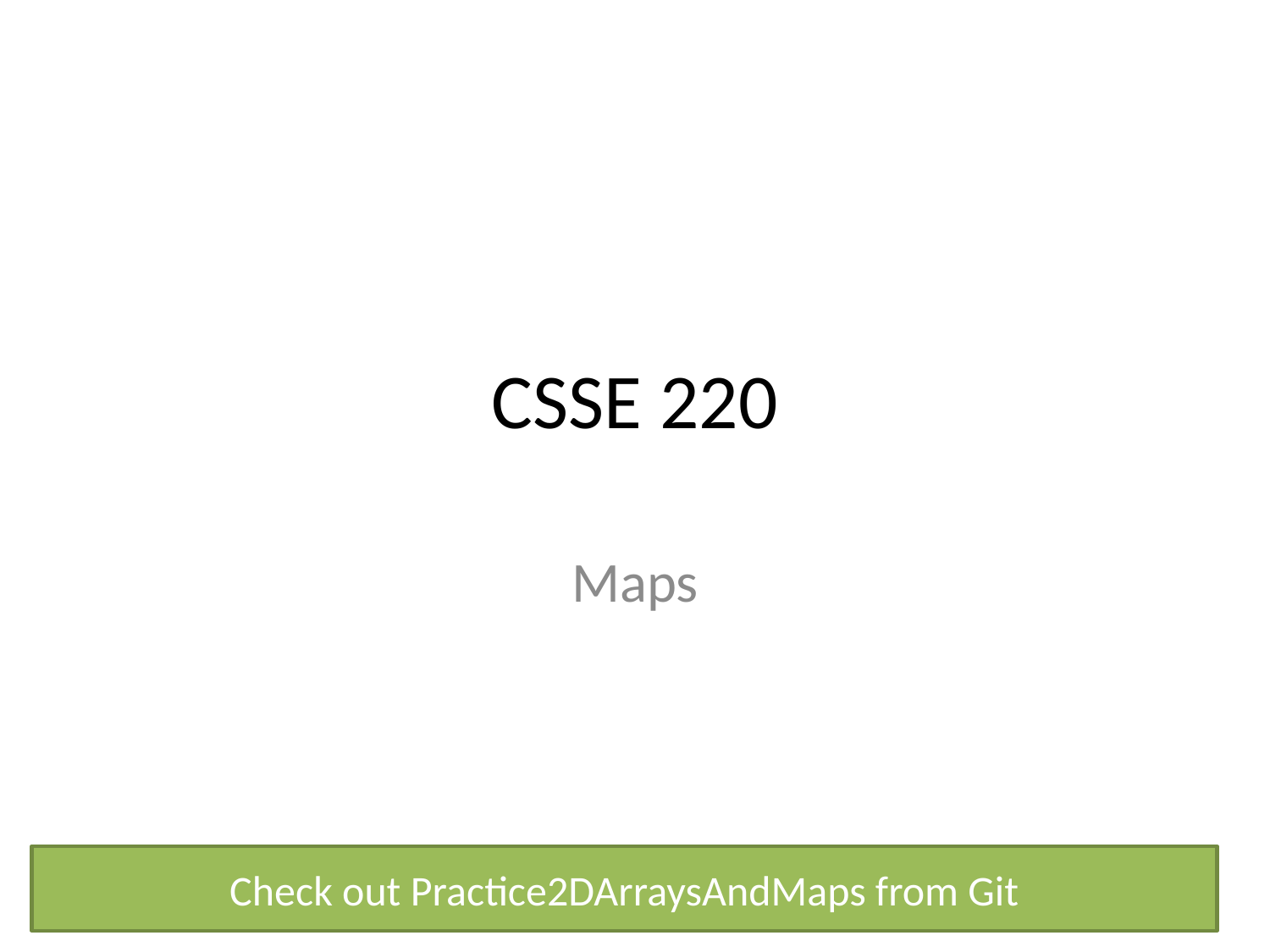

# CSSE 220
Maps
Check out Practice2DArraysAndMaps from Git